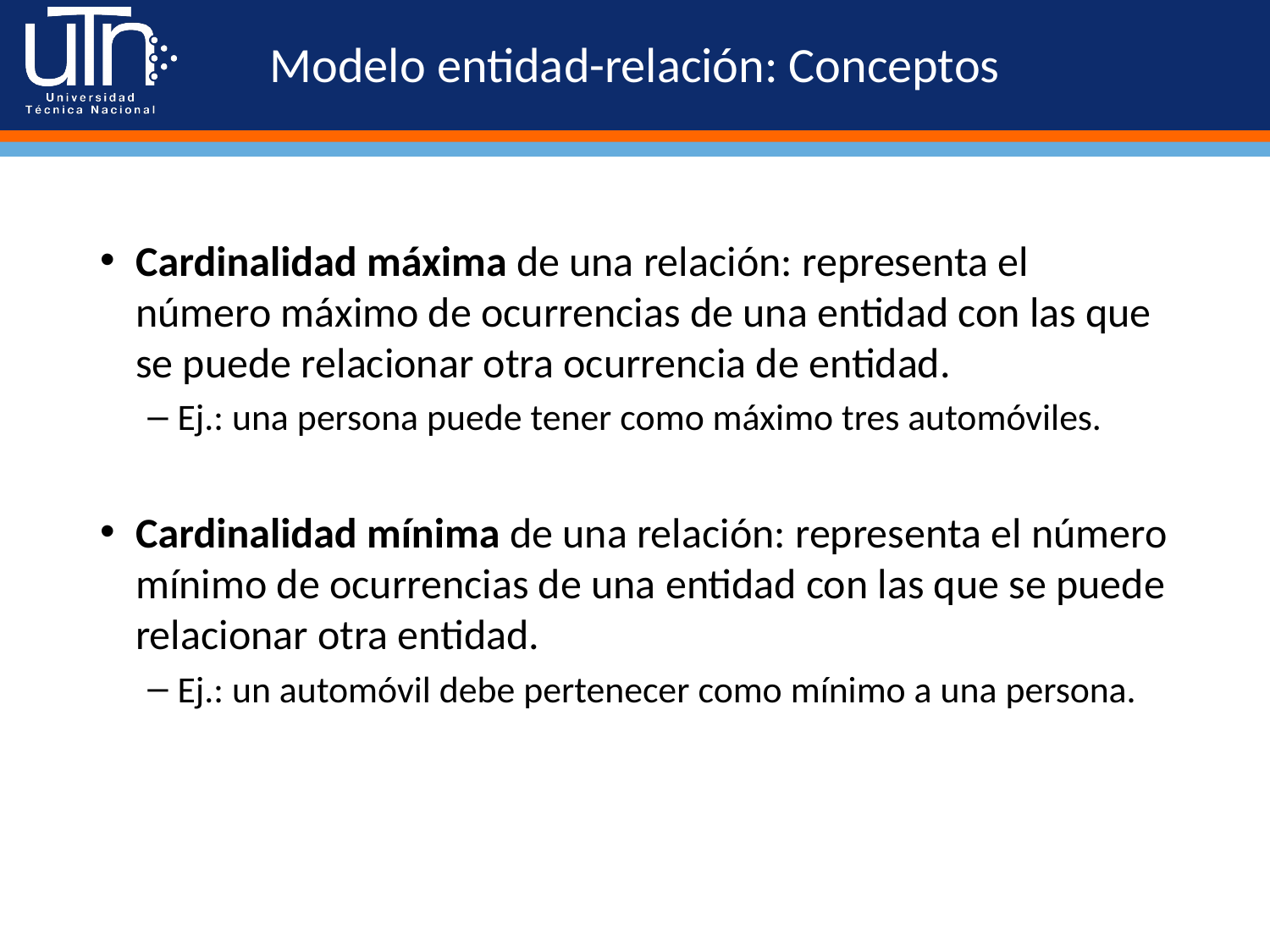

# Modelo entidad-relación: Conceptos

Cardinalidad máxima de una relación: representa el número máximo de ocurrencias de una entidad con las que se puede relacionar otra ocurrencia de entidad.
Ej.: una persona puede tener como máximo tres automóviles.

Cardinalidad mínima de una relación: representa el número mínimo de ocurrencias de una entidad con las que se puede relacionar otra entidad.
Ej.: un automóvil debe pertenecer como mínimo a una persona.